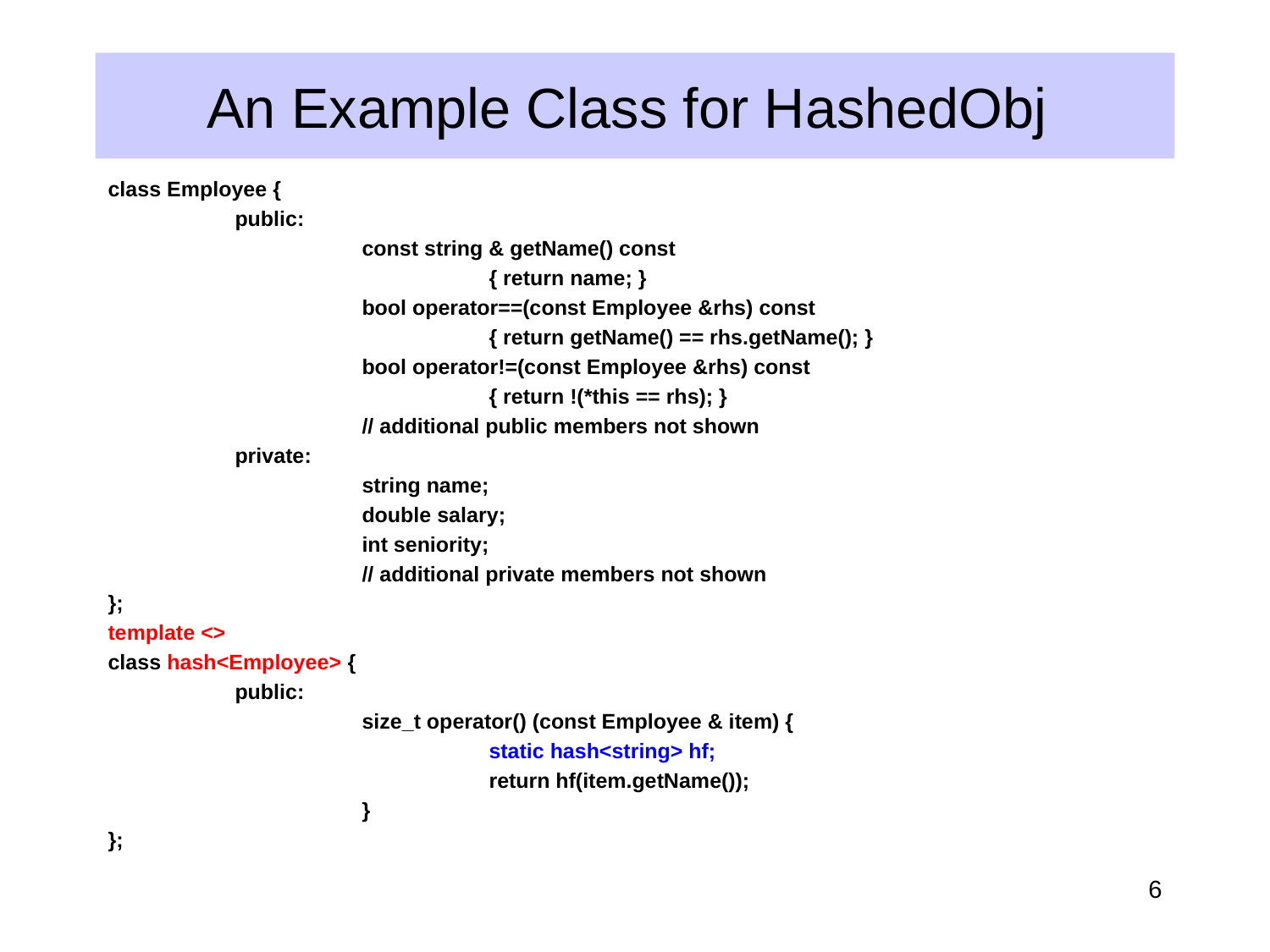

# An Example Class for HashedObj
class Employee {
	public:
		const string & getName() const
			{ return name; }
		bool operator==(const Employee &rhs) const
			{ return getName() == rhs.getName(); }
		bool operator!=(const Employee &rhs) const
			{ return !(*this == rhs); }
		// additional public members not shown
	private:
		string name;
		double salary;
		int seniority;
		// additional private members not shown
};
template <>
class hash<Employee> {
	public:
		size_t operator() (const Employee & item) {
			static hash<string> hf;
			return hf(item.getName());
		}
};

6